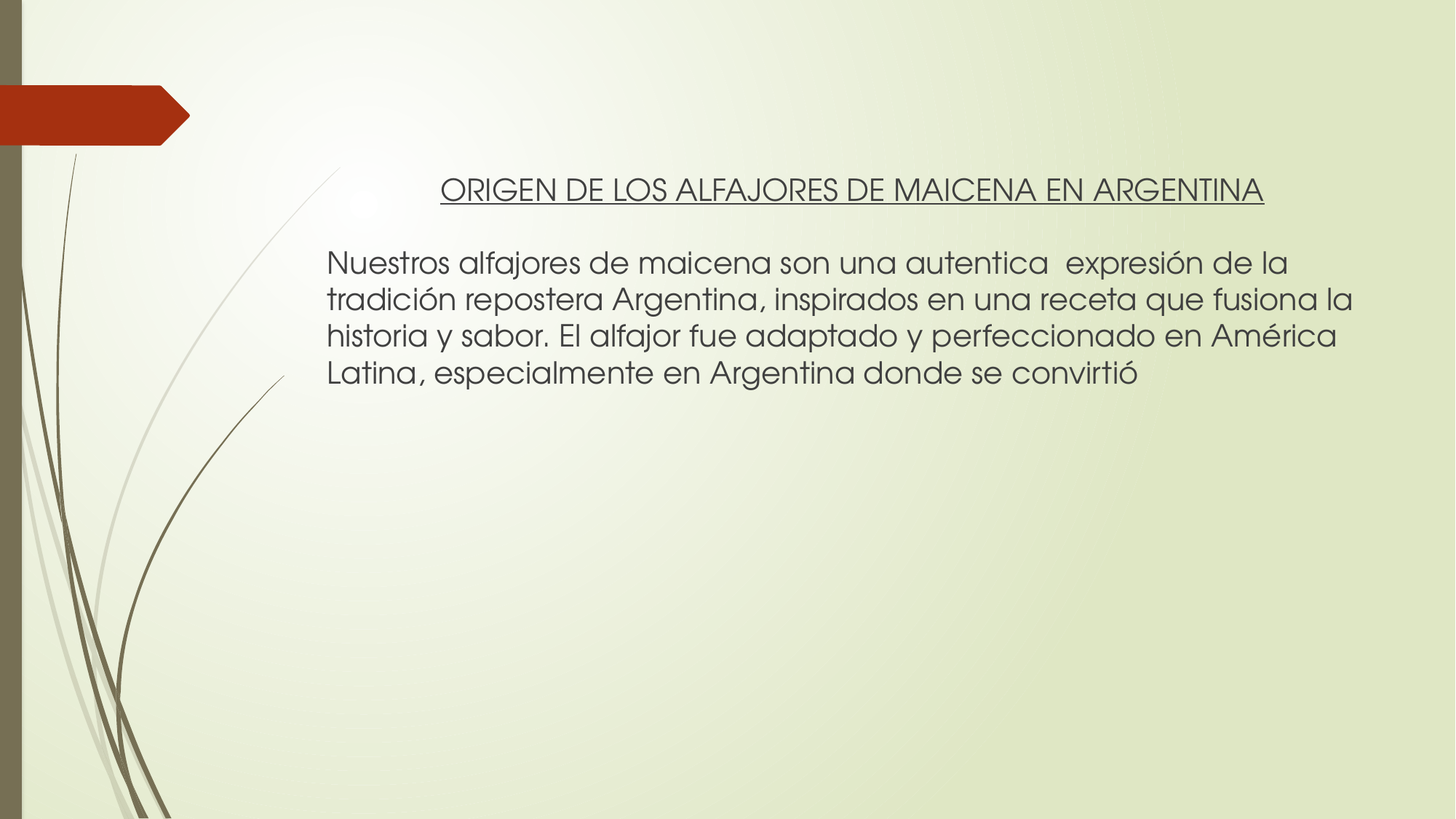

ORIGEN DE LOS ALFAJORES DE MAICENA EN ARGENTINA

Nuestros alfajores de maicena son una autentica  expresión de la tradición repostera Argentina, inspirados en una receta que fusiona la historia y sabor. El alfajor fue adaptado y perfeccionado en América Latina, especialmente en Argentina donde se convirtió